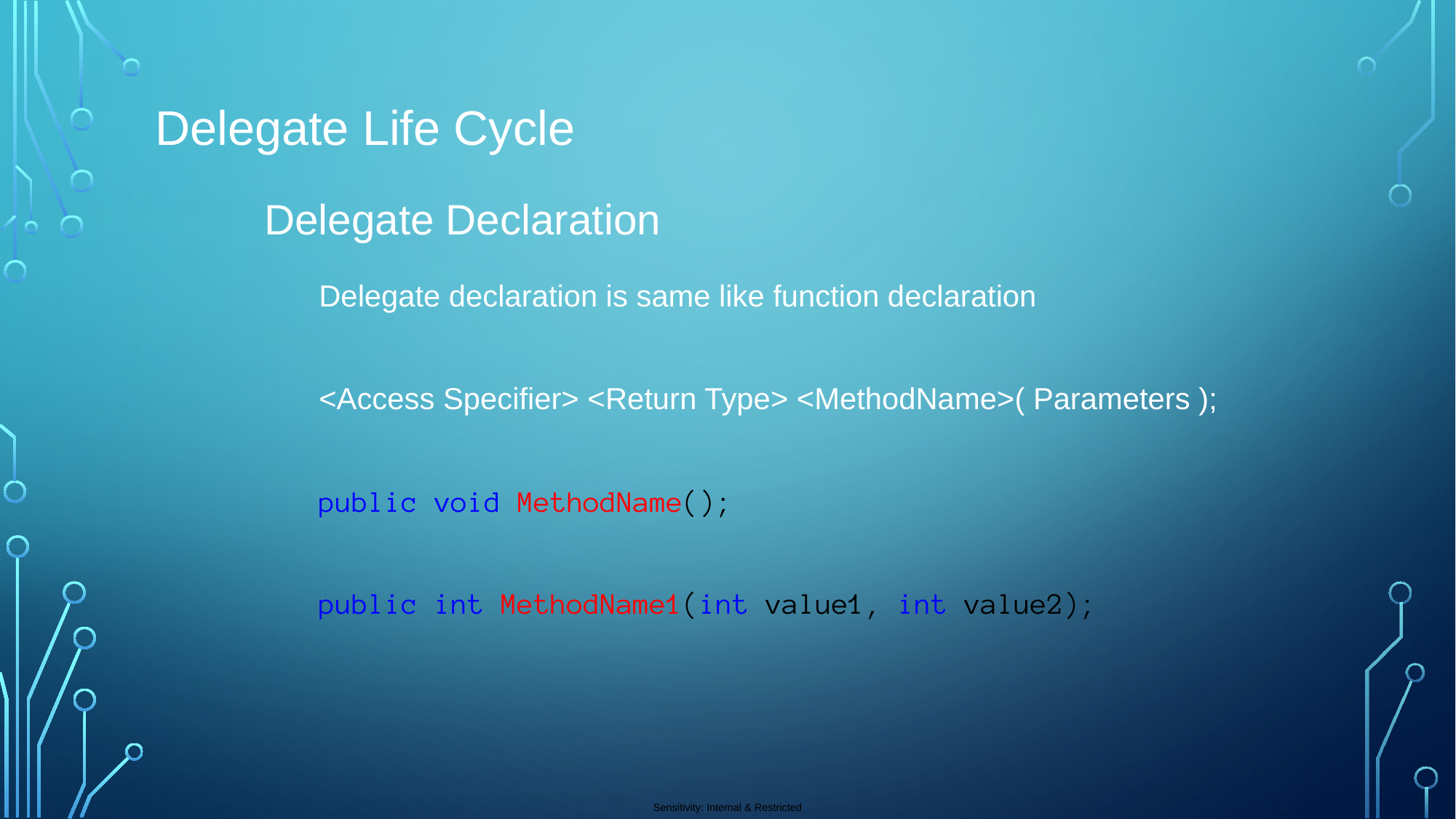

Delegate Life Cycle
	Delegate Declaration
Delegate declaration is same like function declaration

<Access Specifier> <Return Type> <MethodName>( Parameters );

public void MethodName();

public int MethodName1(int value1, int value2);